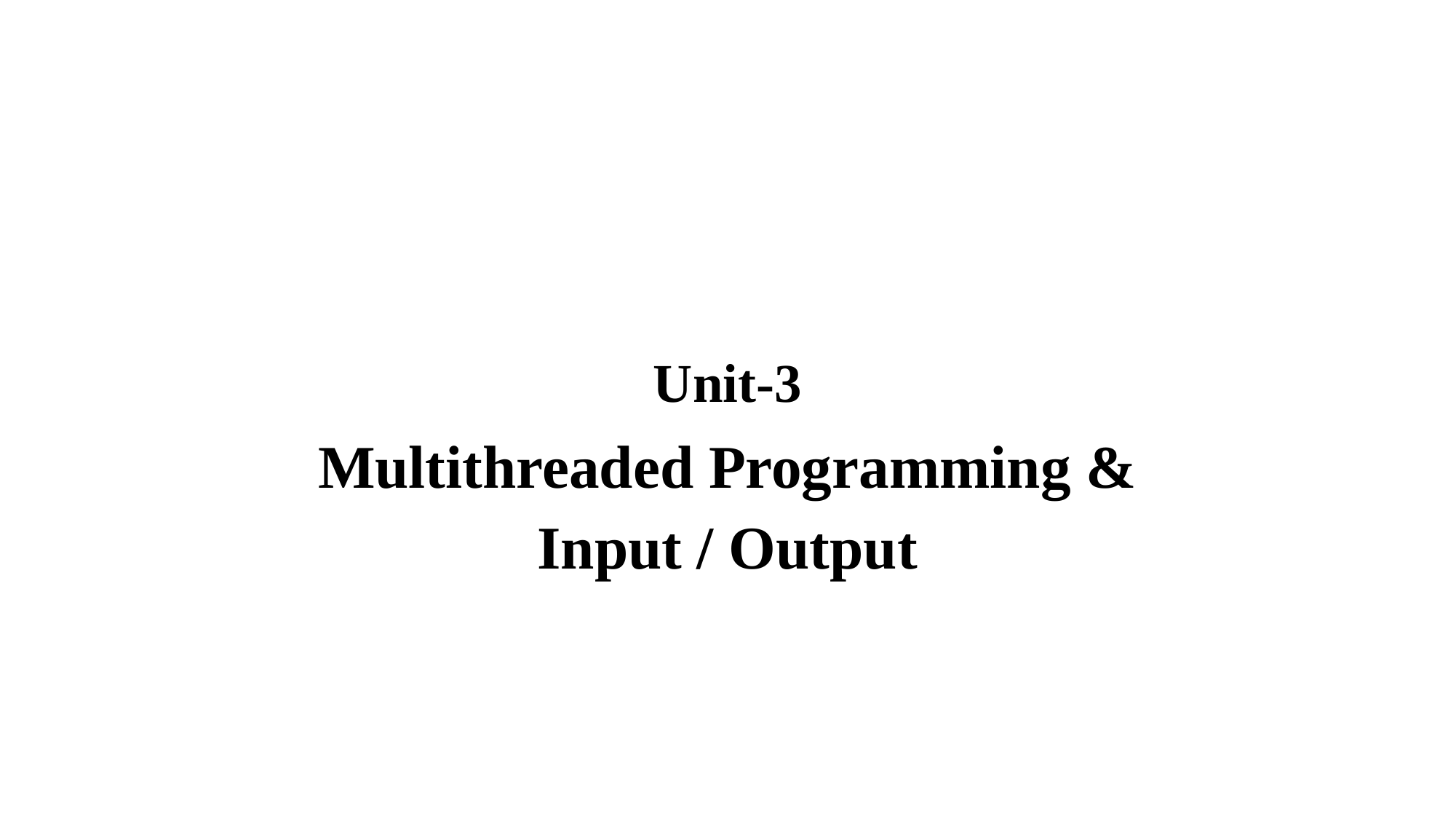

# Unit-3
Multithreaded Programming &
Input / Output